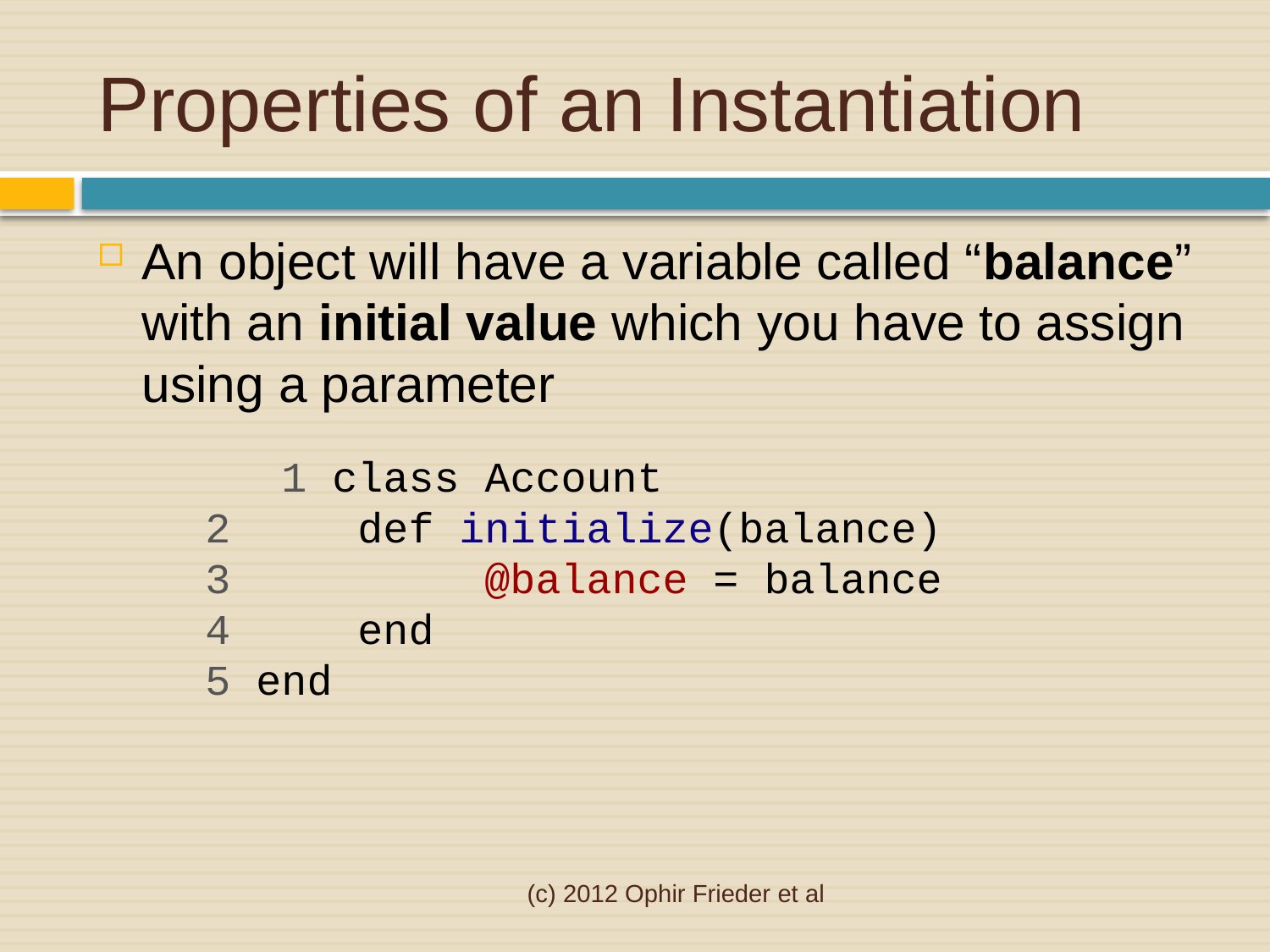

# Properties of an Instantiation
An object will have a variable called “balance” with an initial value which you have to assign using a parameter
	  1 class Account
    2 	def initialize(balance)
    3 		@balance = balance
    4 	end
    5 end

(c) 2012 Ophir Frieder et al